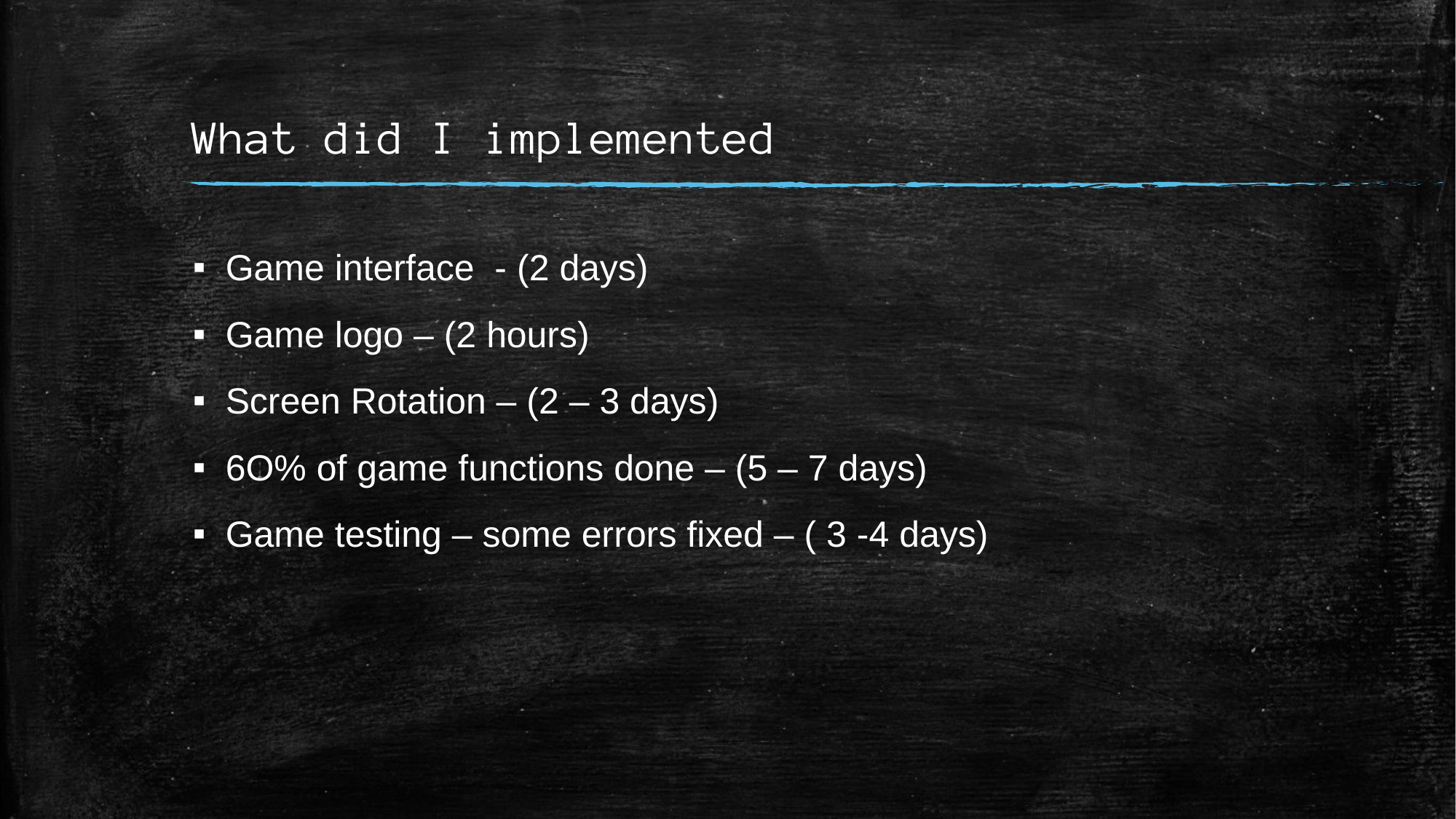

# What did I implemented
Game interface  - (2 days)
Game logo – (2 hours)
Screen Rotation – (2 – 3 days)
6O% of game functions done – (5 – 7 days)
Game testing – some errors fixed – ( 3 -4 days)